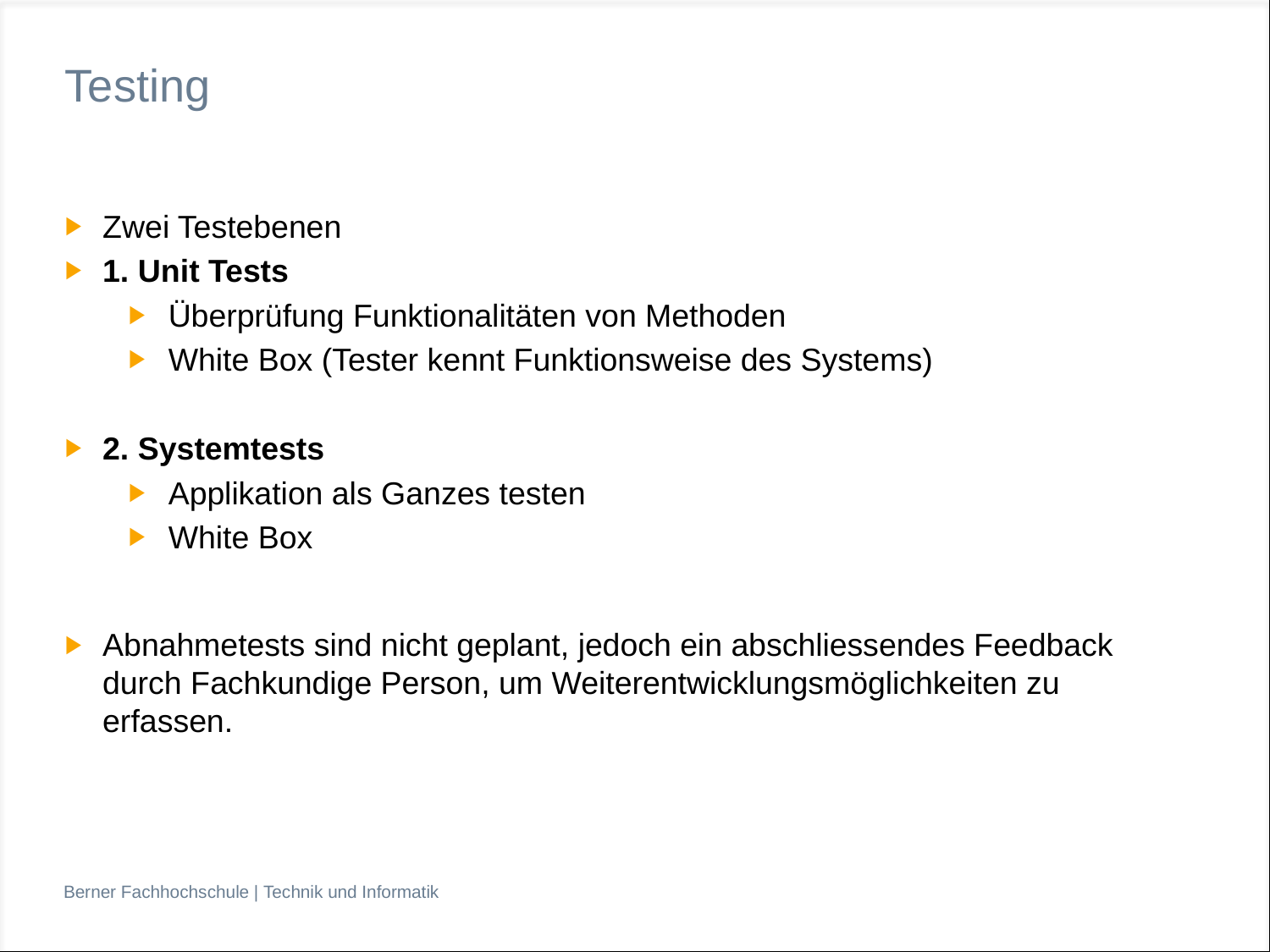

# Testing
Zwei Testebenen
1. Unit Tests
Überprüfung Funktionalitäten von Methoden
White Box (Tester kennt Funktionsweise des Systems)

2. Systemtests
Applikation als Ganzes testen
White Box

Abnahmetests sind nicht geplant, jedoch ein abschliessendes Feedback durch Fachkundige Person, um Weiterentwicklungsmöglichkeiten zu erfassen.